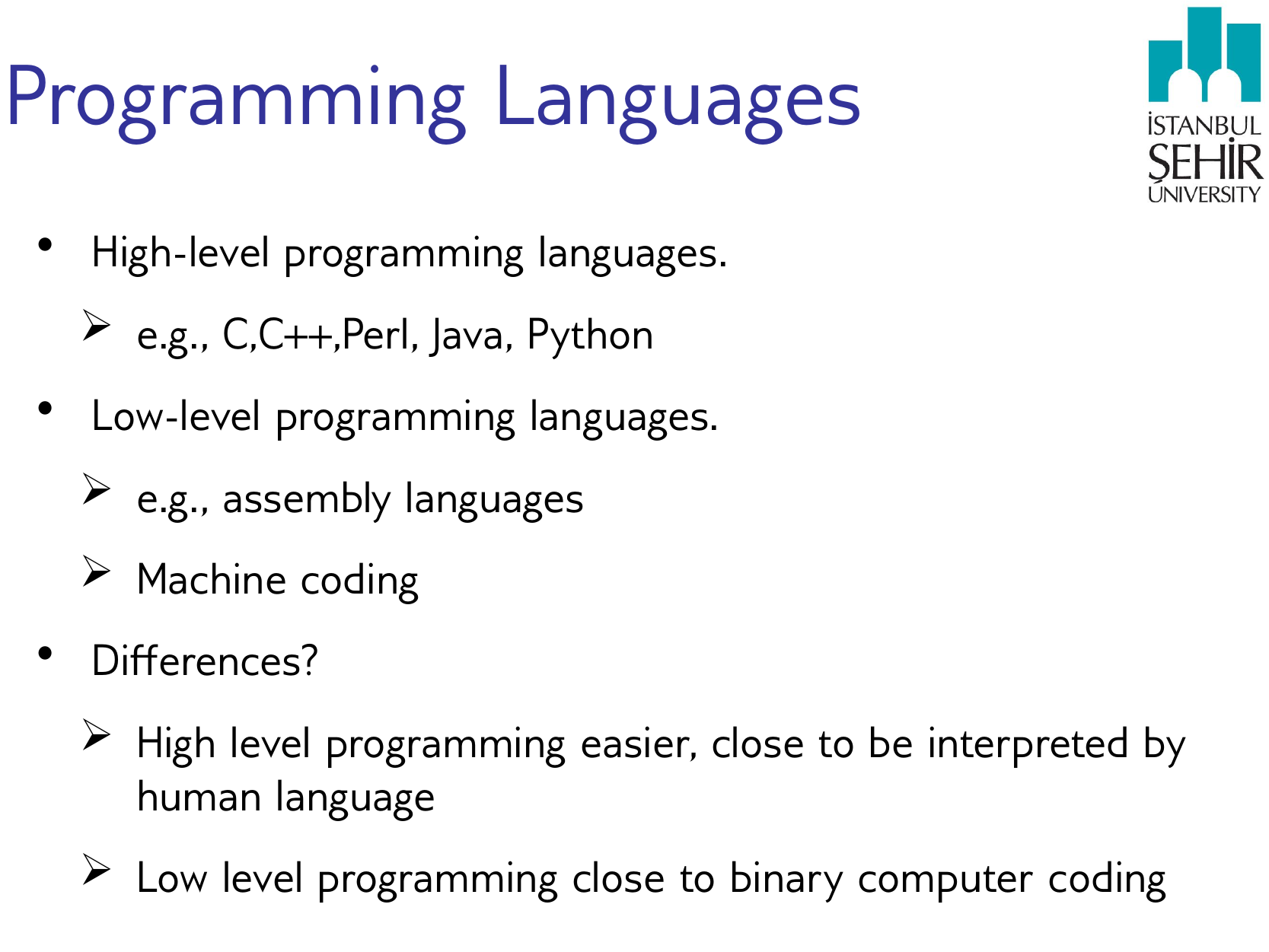

Programming Languages
High-level programming languages.
e.g., C,C++,Perl, Java, Python
Low-level programming languages.
e.g., assembly languages
Machine coding
Differences?
High level programming easier, close to be interpreted by human language
Low level programming close to binary computer coding